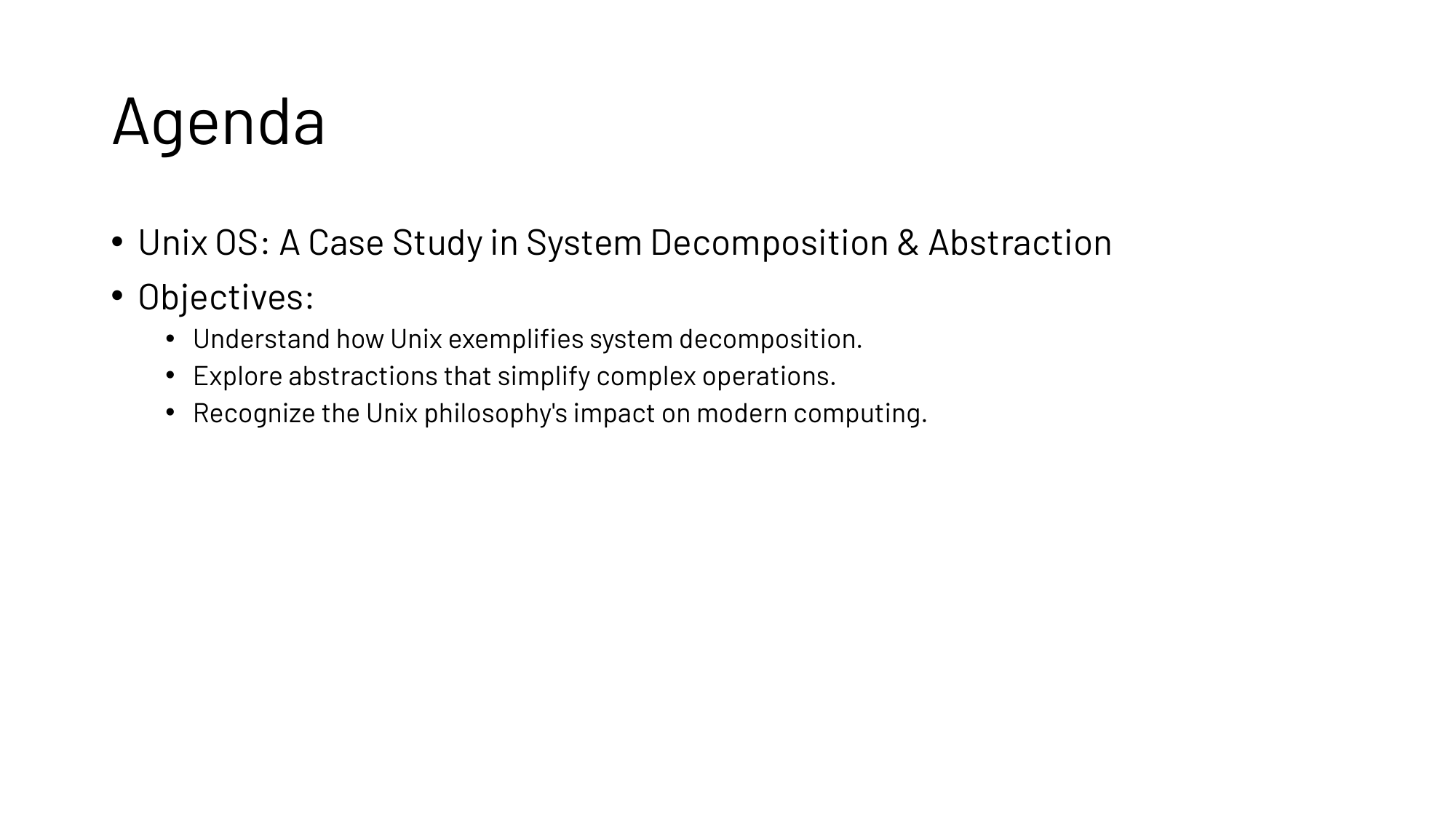

# Agenda
Unix OS: A Case Study in System Decomposition & Abstraction
Objectives:
Understand how Unix exemplifies system decomposition.
Explore abstractions that simplify complex operations.
Recognize the Unix philosophy's impact on modern computing.